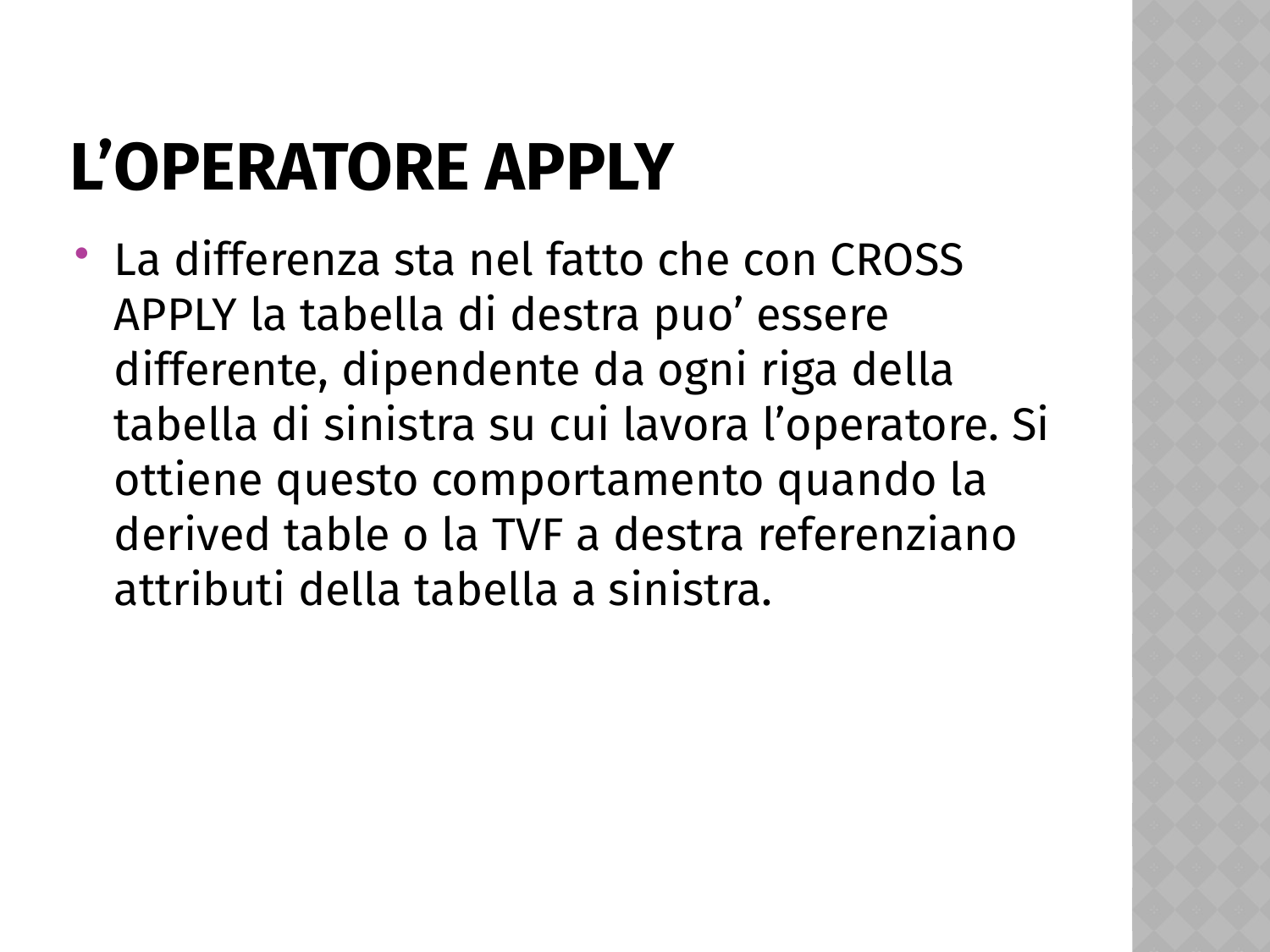

# L’operatore apply
La differenza sta nel fatto che con CROSS APPLY la tabella di destra puo’ essere differente, dipendente da ogni riga della tabella di sinistra su cui lavora l’operatore. Si ottiene questo comportamento quando la derived table o la TVF a destra referenziano attributi della tabella a sinistra.